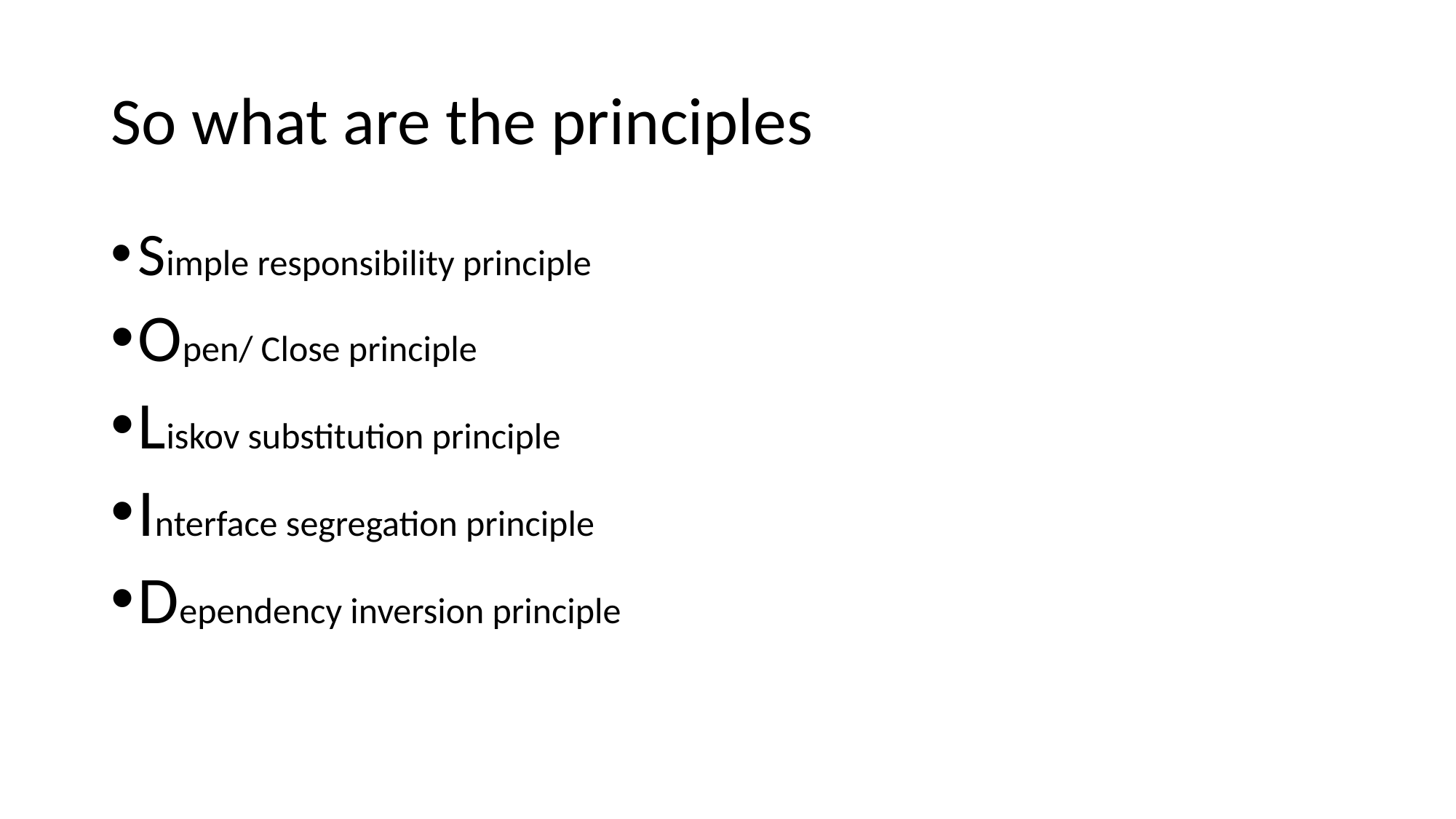

# So what are the principles
Simple responsibility principle
Open/ Close principle
Liskov substitution principle
Interface segregation principle
Dependency inversion principle